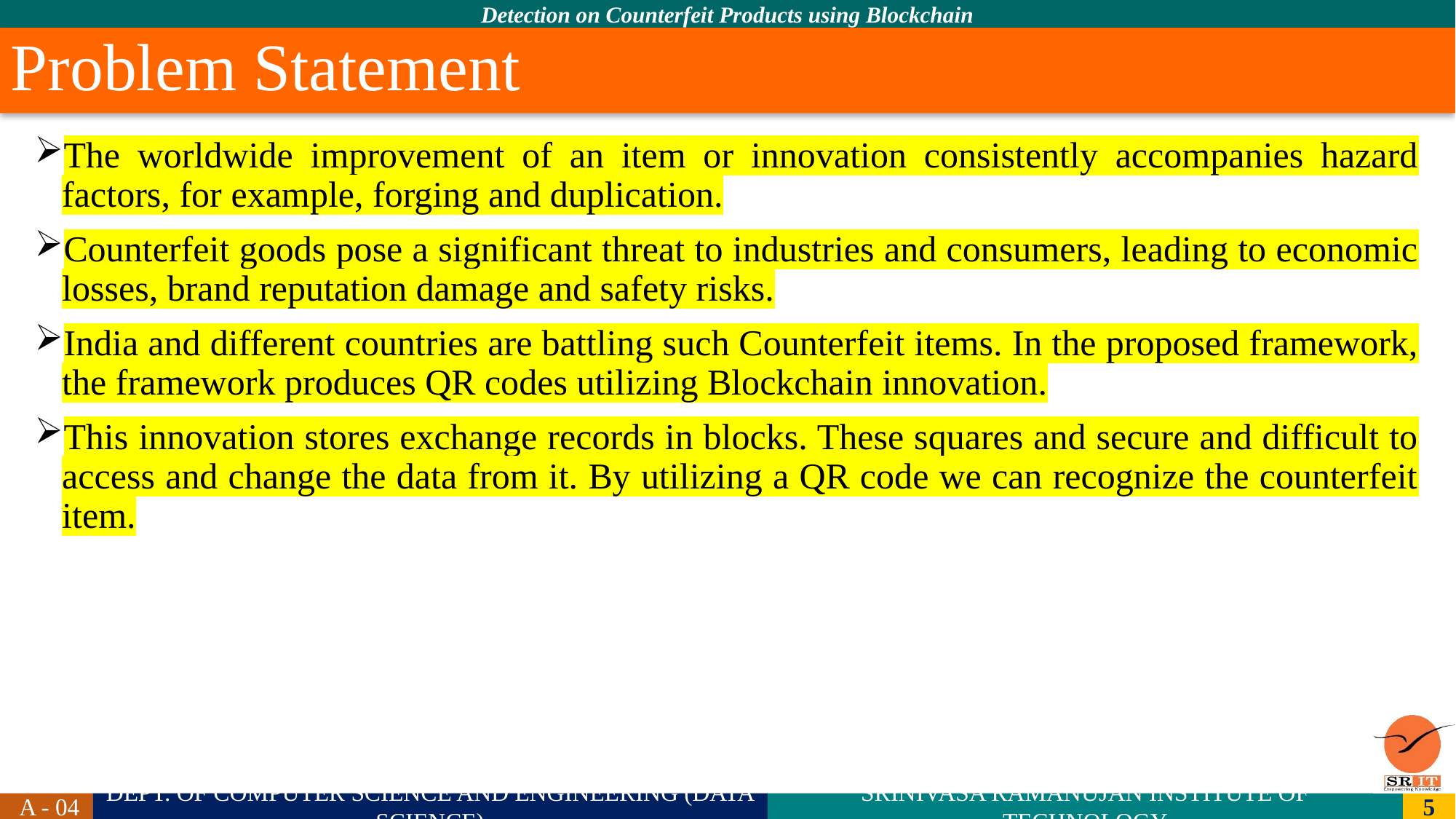

# Problem Statement
The worldwide improvement of an item or innovation consistently accompanies hazard factors, for example, forging and duplication.
Counterfeit goods pose a significant threat to industries and consumers, leading to economic losses, brand reputation damage and safety risks.
India and different countries are battling such Counterfeit items. In the proposed framework, the framework produces QR codes utilizing Blockchain innovation.
This innovation stores exchange records in blocks. These squares and secure and difficult to access and change the data from it. By utilizing a QR code we can recognize the counterfeit item.